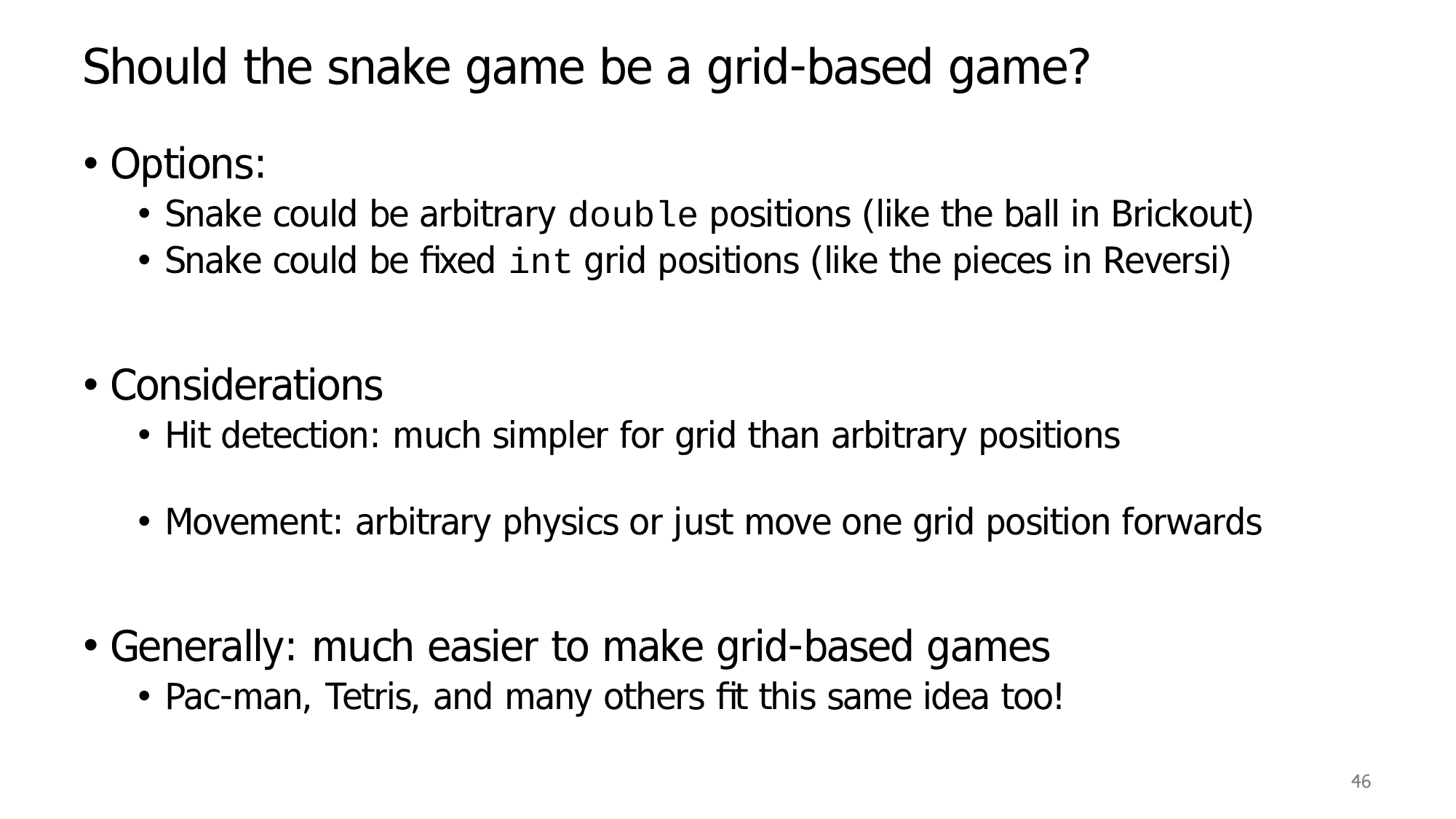

# Should the snake game be a grid-based game?
Options:
Snake could be arbitrary double positions (like the ball in Brickout)
Snake could be fixed int grid positions (like the pieces in Reversi)

Considerations
Hit detection: much simpler for grid than arbitrary positions
Movement: arbitrary physics or just move one grid position forwards

Generally: much easier to make grid-based games
Pac-man, Tetris, and many others fit this same idea too!
46